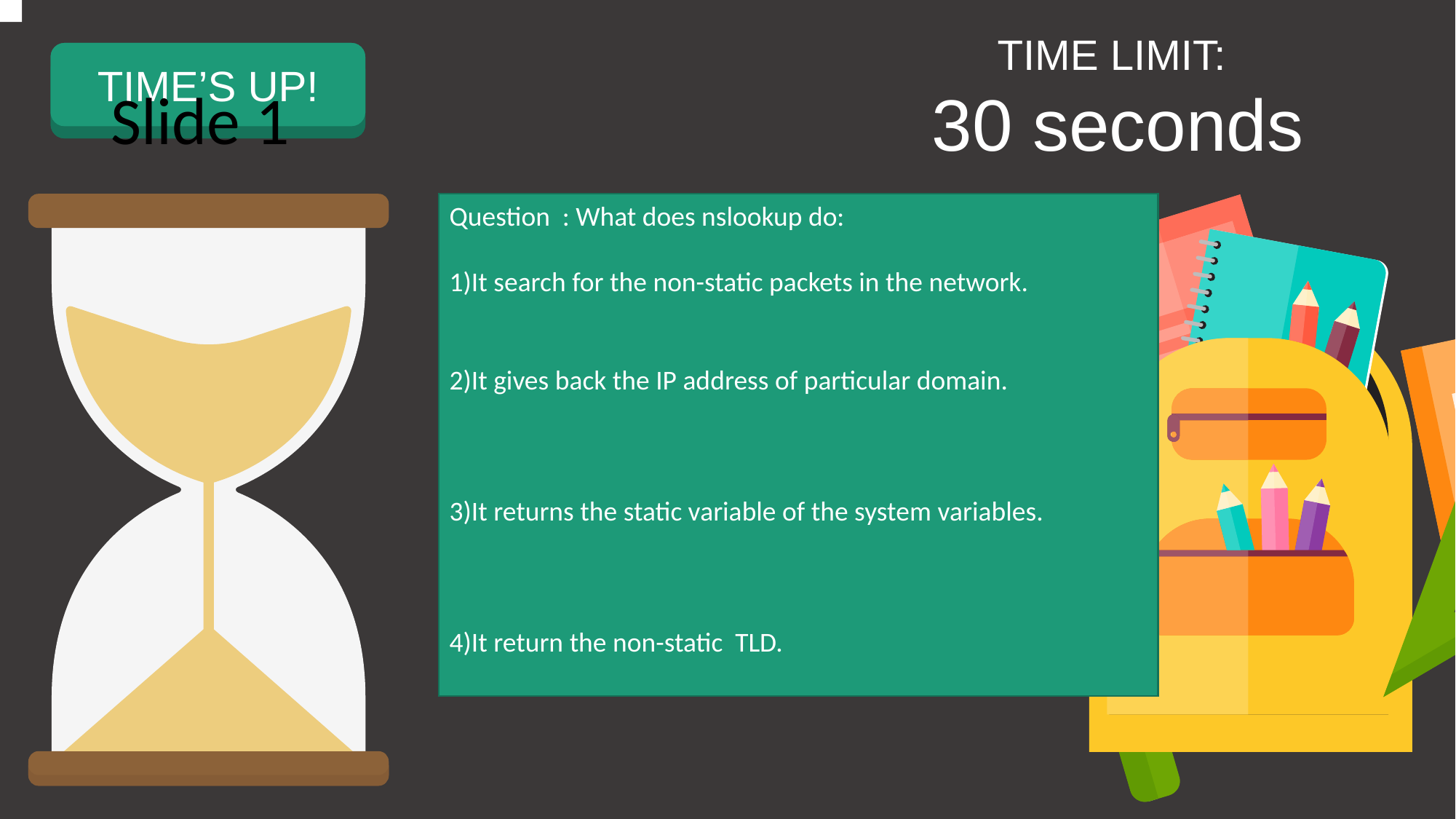

TIME LIMIT:
30 seconds
START TIMER

TIME’S UP!

# Slide 1
Question  : What does nslookup do:

1)It search for the non-static packets in the network.

2)It gives back the IP address of particular domain.

3)It returns the static variable of the system variables.

4)It return the non-static  TLD.